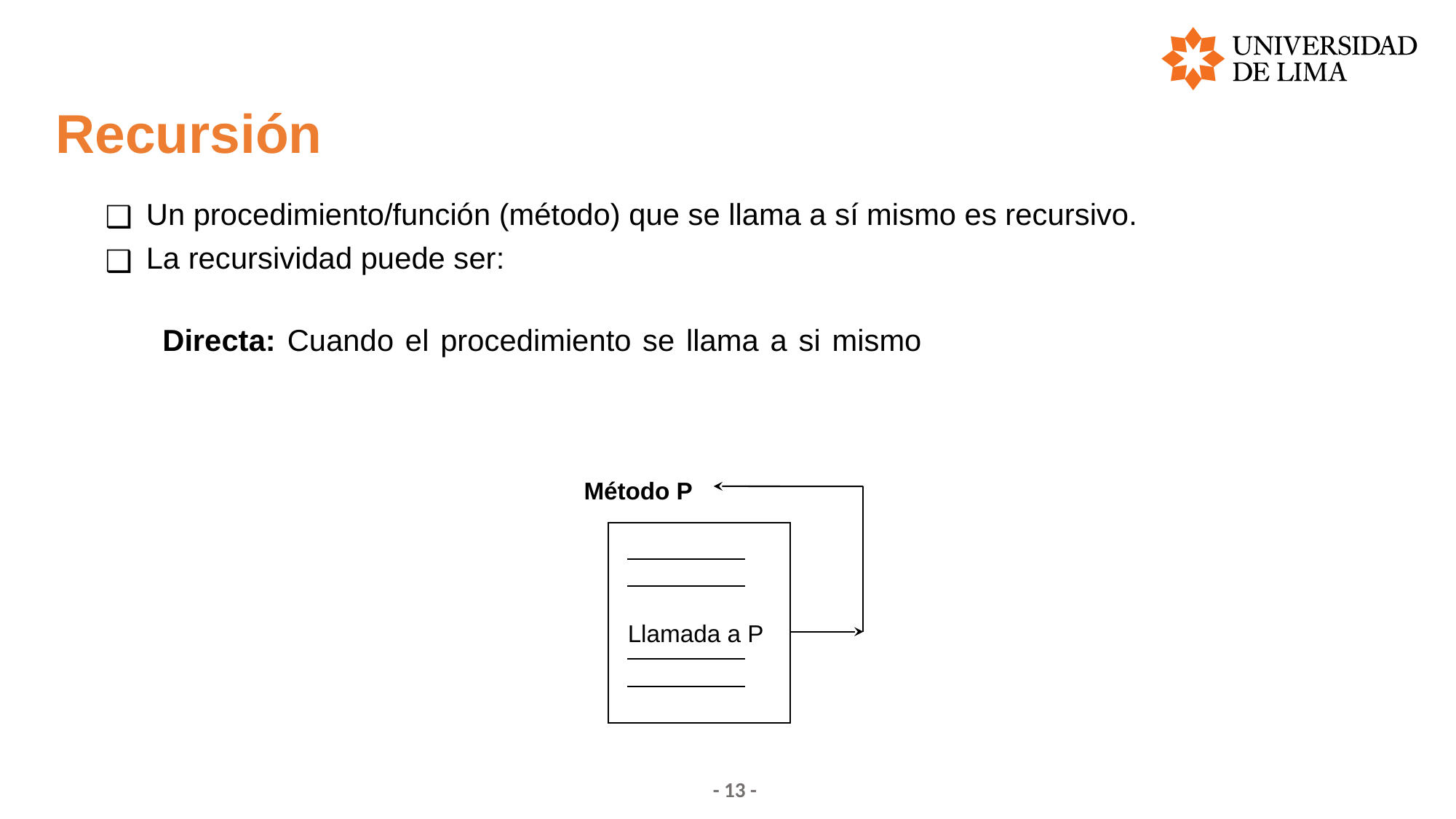

# Recursión
Un procedimiento/función (método) que se llama a sí mismo es recursivo.
La recursividad puede ser:

     Directa: Cuando el procedimiento se llama a si mismo
Método P

Llamada a P
- 13 -